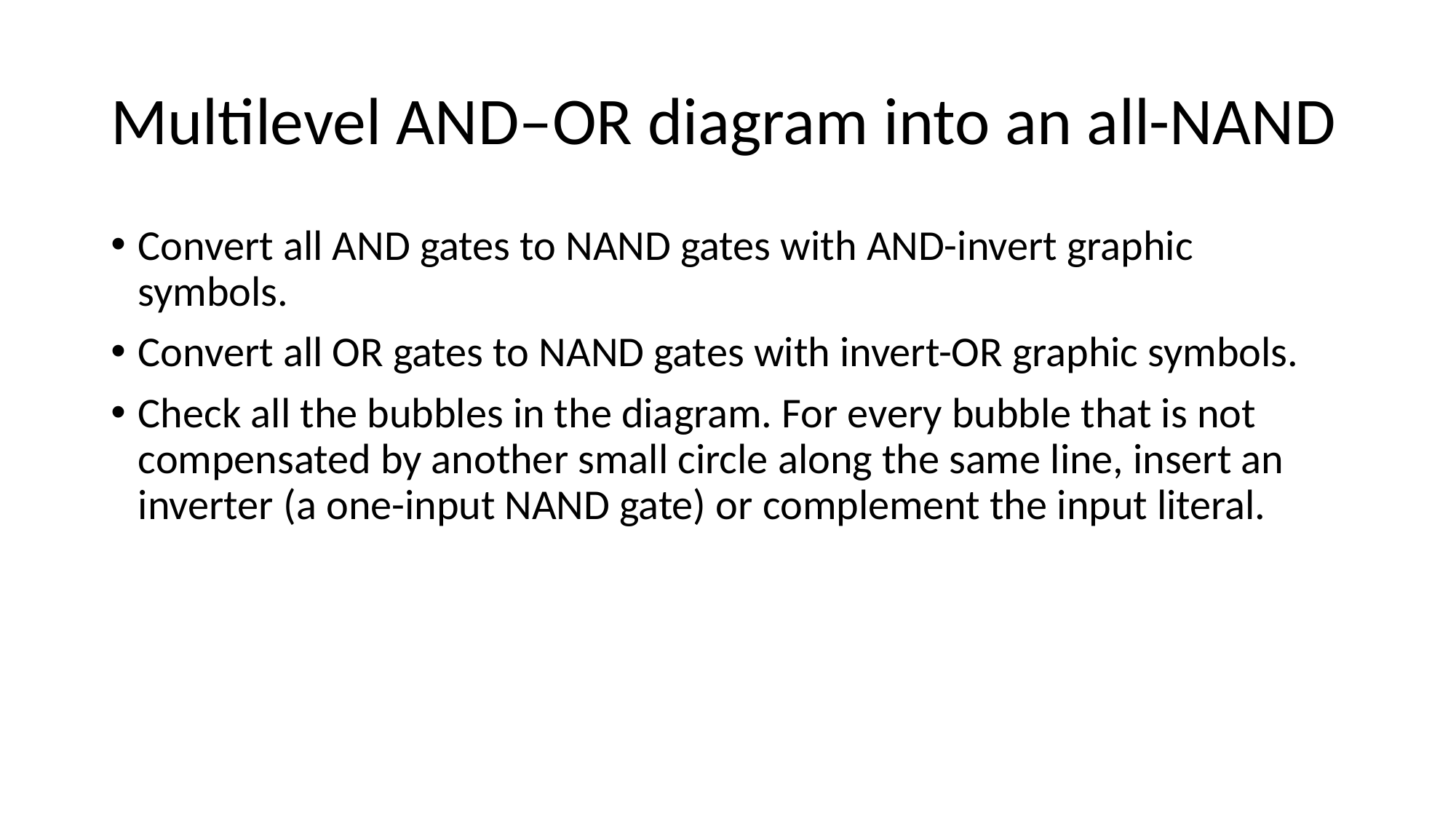

# Multilevel AND–OR diagram into an all-NAND
Convert all AND gates to NAND gates with AND-invert graphic symbols.
Convert all OR gates to NAND gates with invert-OR graphic symbols.
Check all the bubbles in the diagram. For every bubble that is not compensated by another small circle along the same line, insert an inverter (a one-input NAND gate) or complement the input literal.